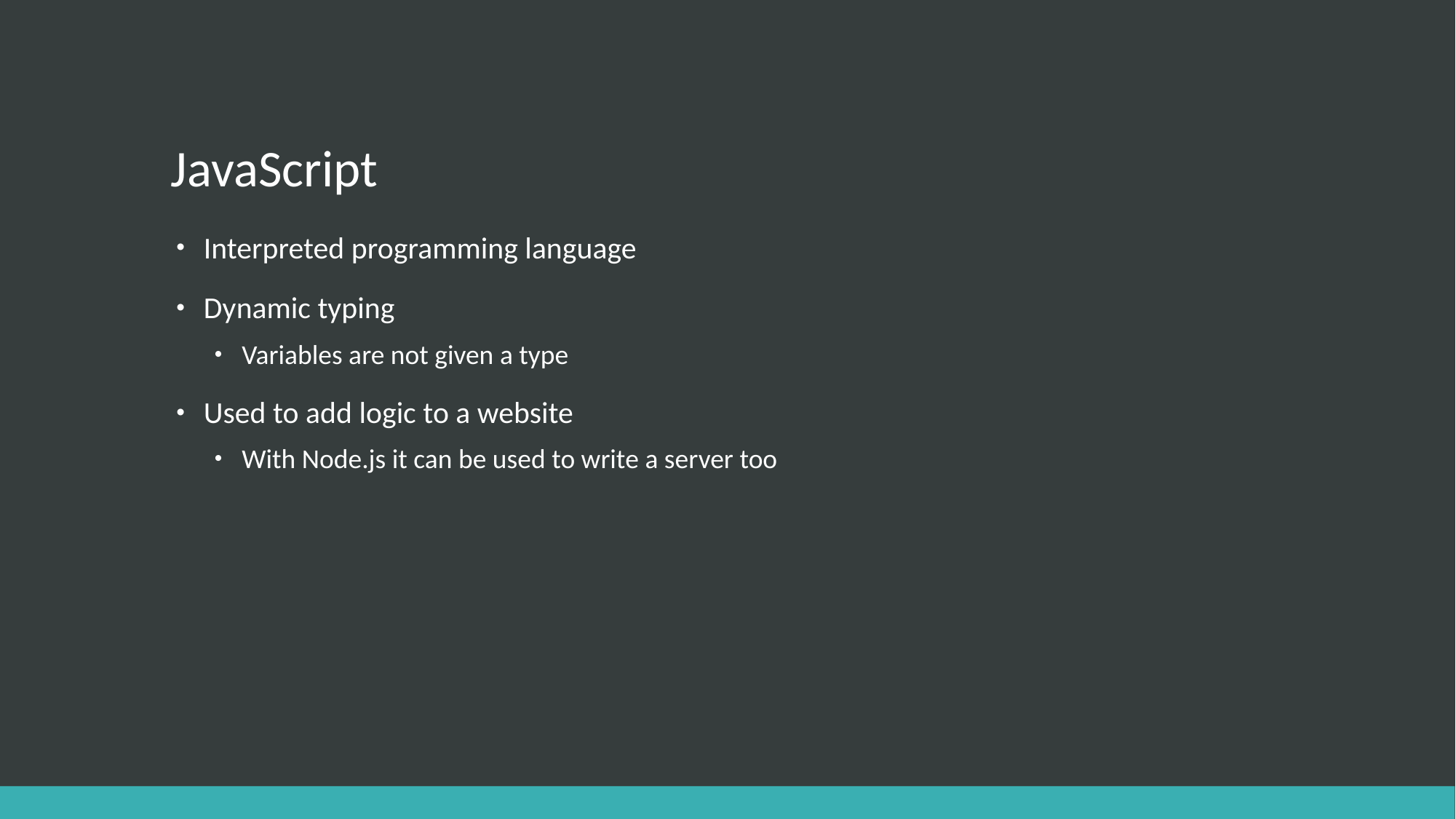

# JavaScript
Interpreted programming language
Dynamic typing
Variables are not given a type
Used to add logic to a website
With Node.js it can be used to write a server too